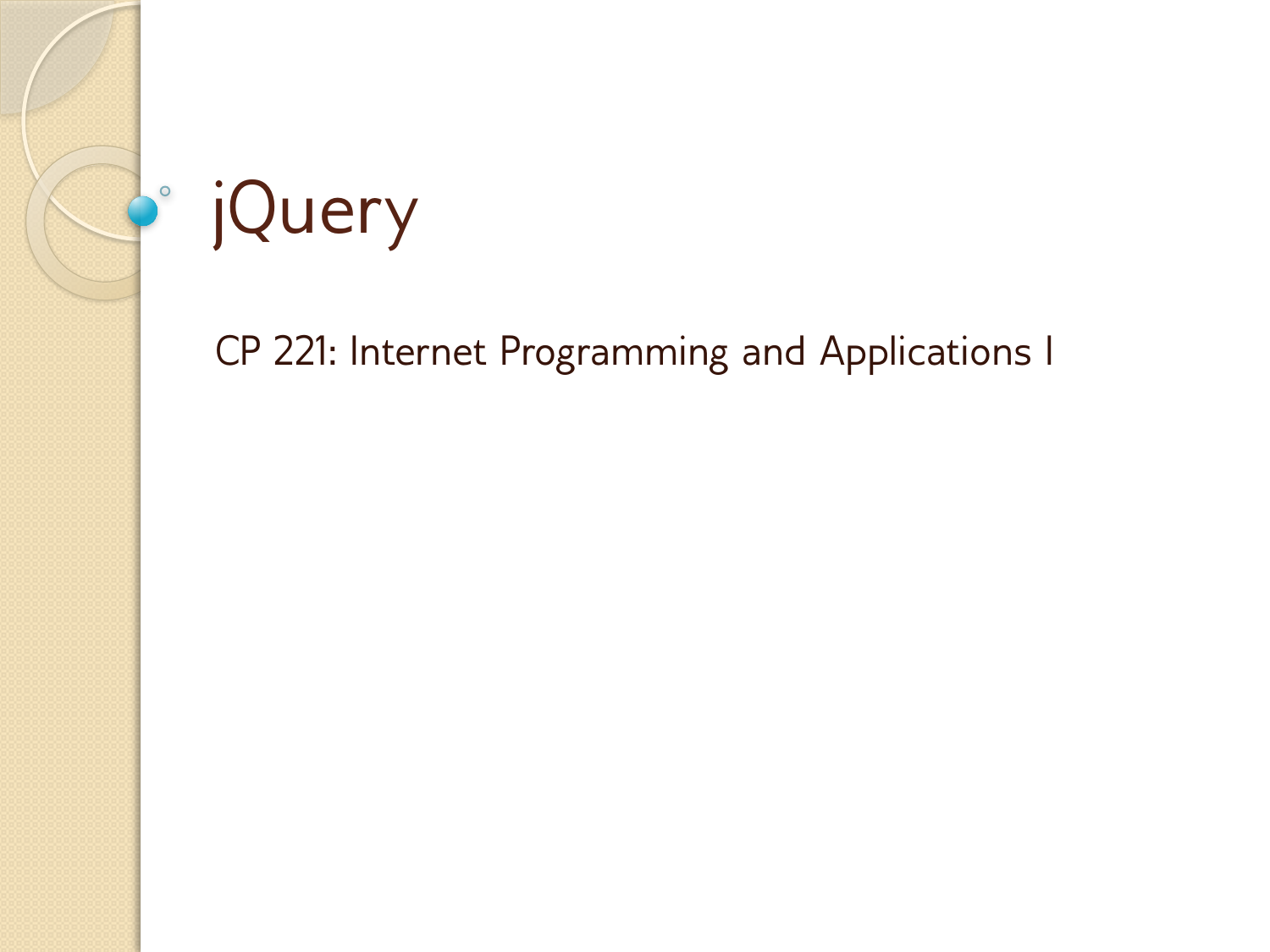

# jQuery

CP 221: Internet Programming and Applications I